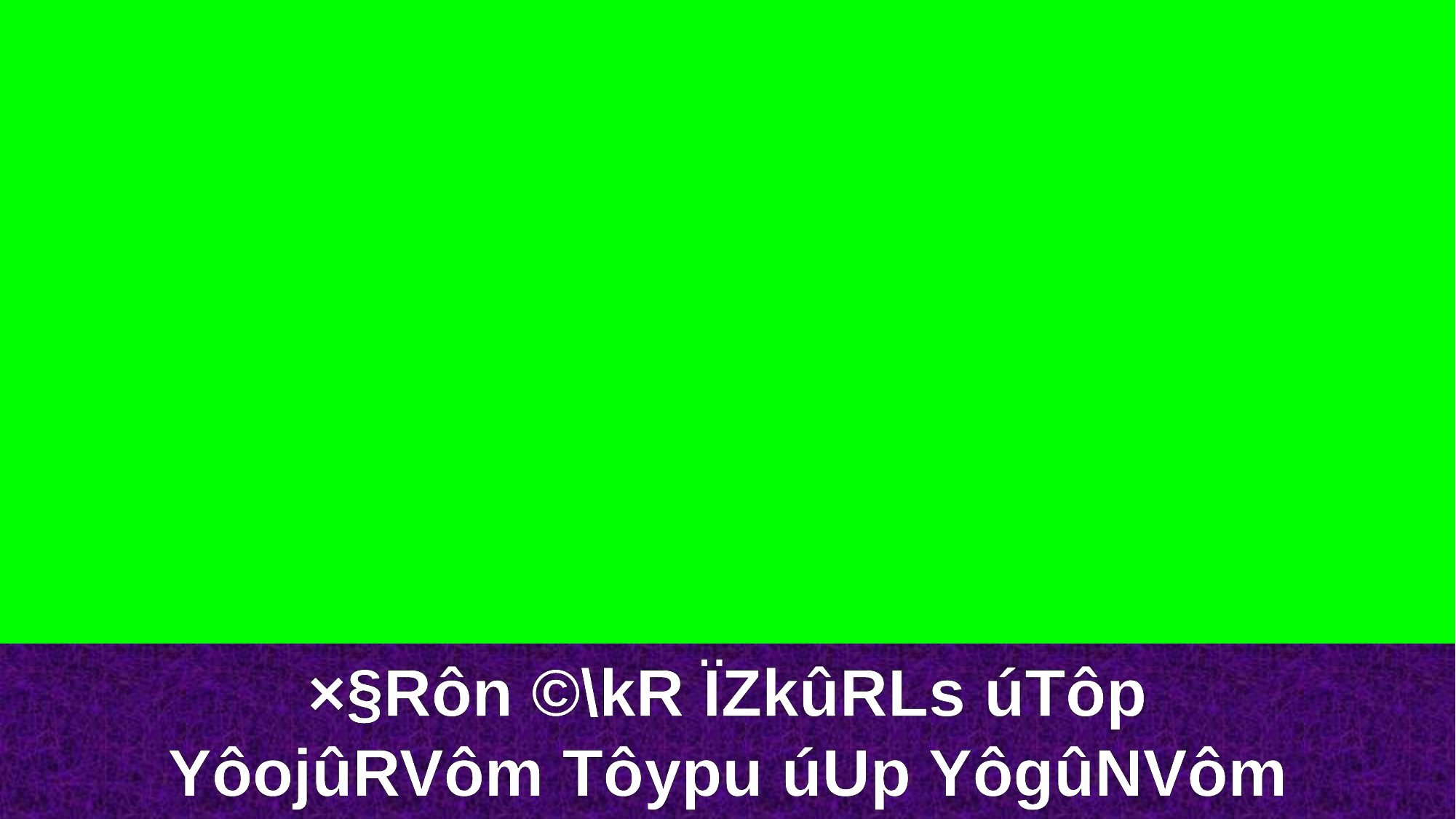

×§Rôn ©\kR ÏZkûRLs úTôp
YôojûRVôm Tôypu úUp YôgûNVôm